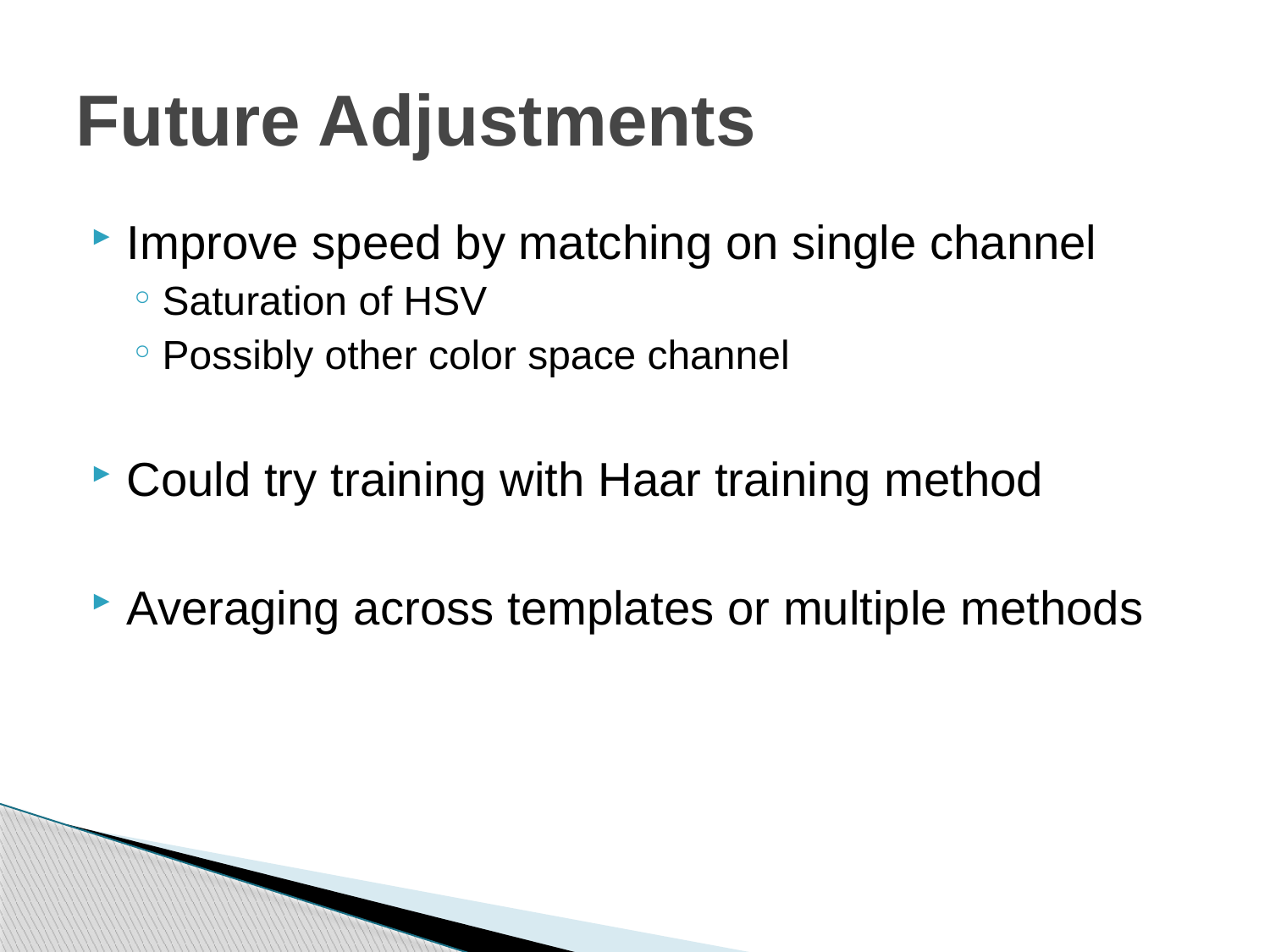

# Future Adjustments
Improve speed by matching on single channel
Saturation of HSV
Possibly other color space channel

Could try training with Haar training method

Averaging across templates or multiple methods